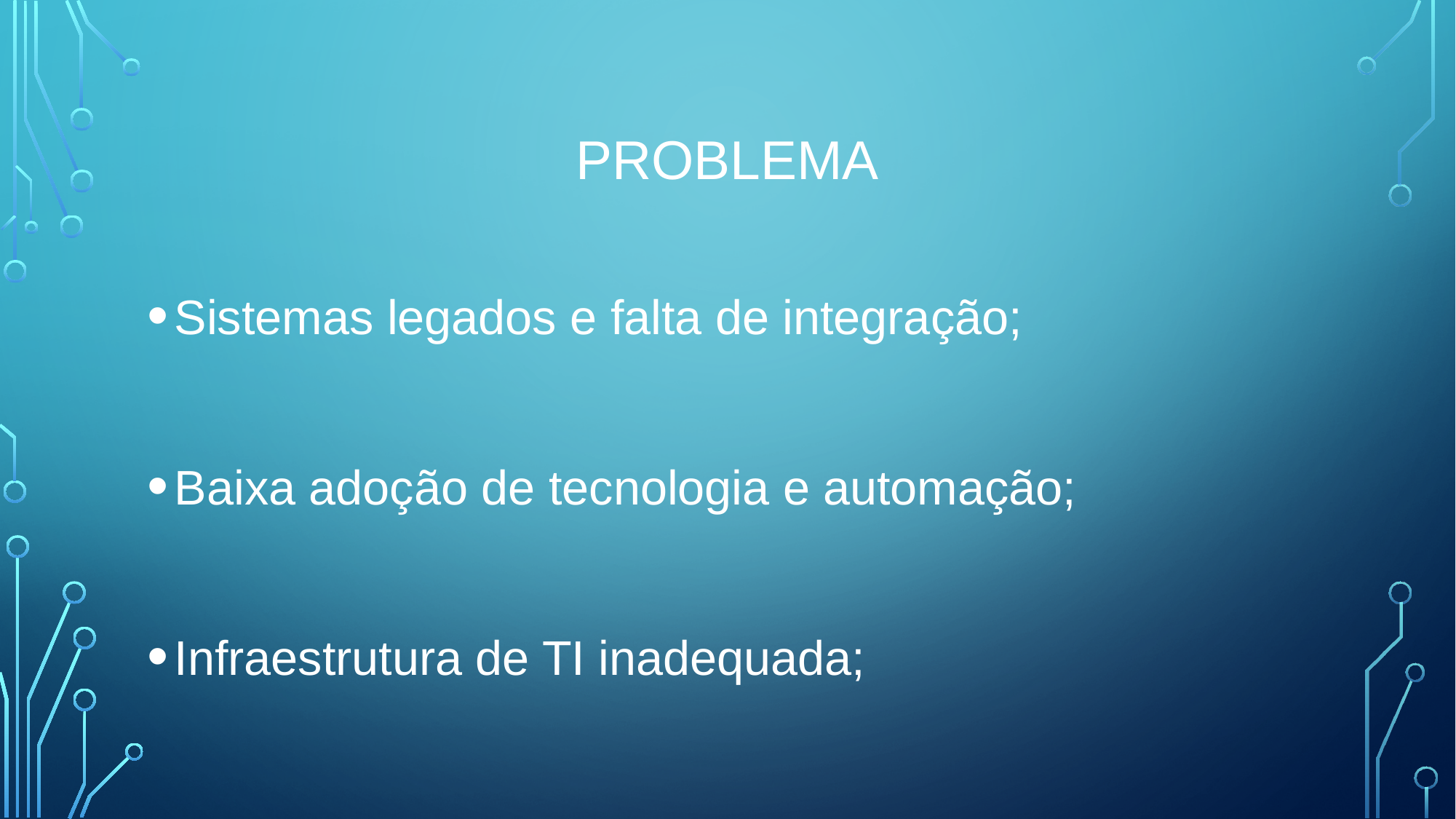

# Problema
Sistemas legados e falta de integração;

Baixa adoção de tecnologia e automação;

Infraestrutura de TI inadequada;